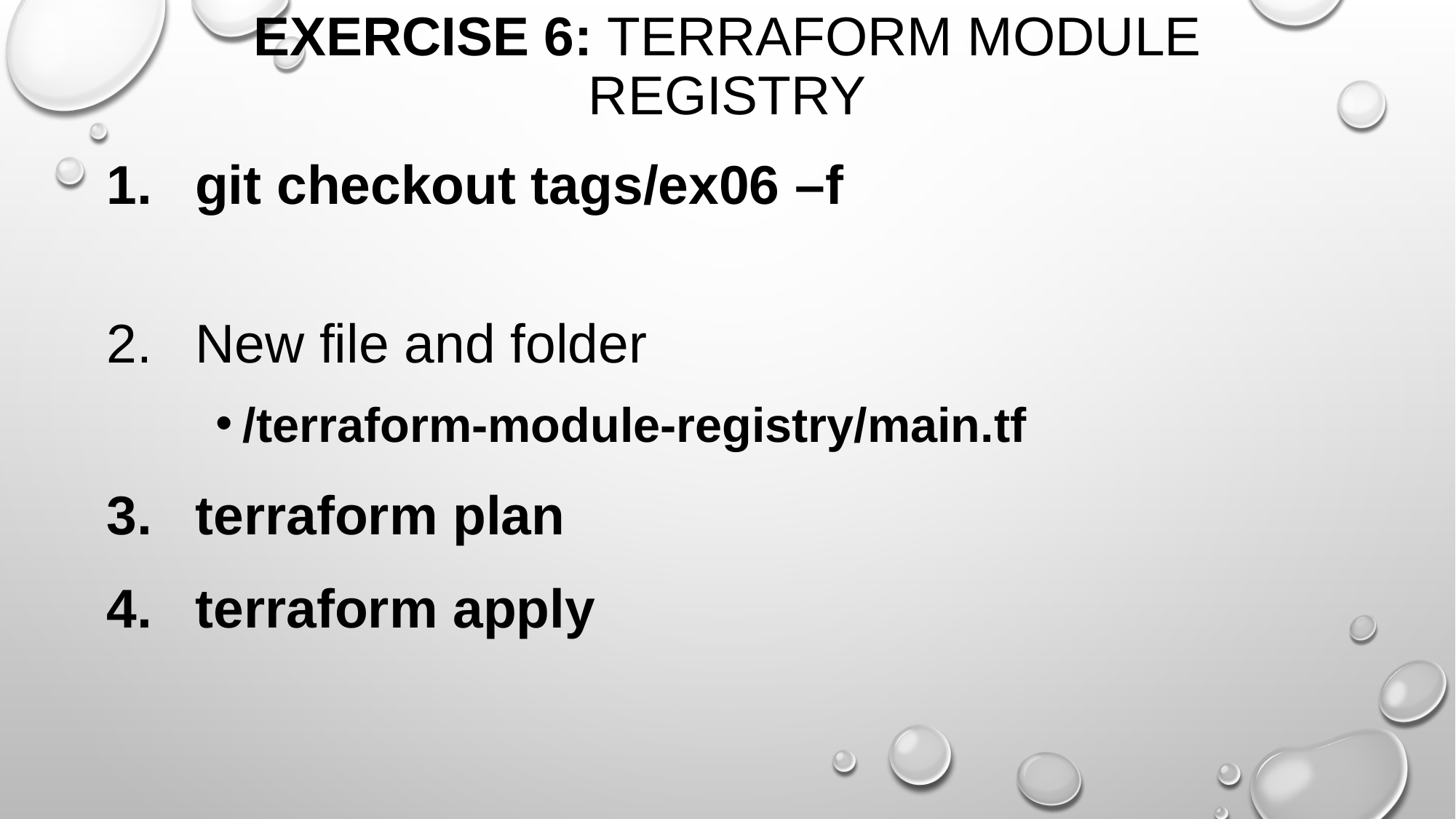

# Exercise 6: Terraform module registry
git checkout tags/ex06 –f
New file and folder
/terraform-module-registry/main.tf
terraform plan
terraform apply